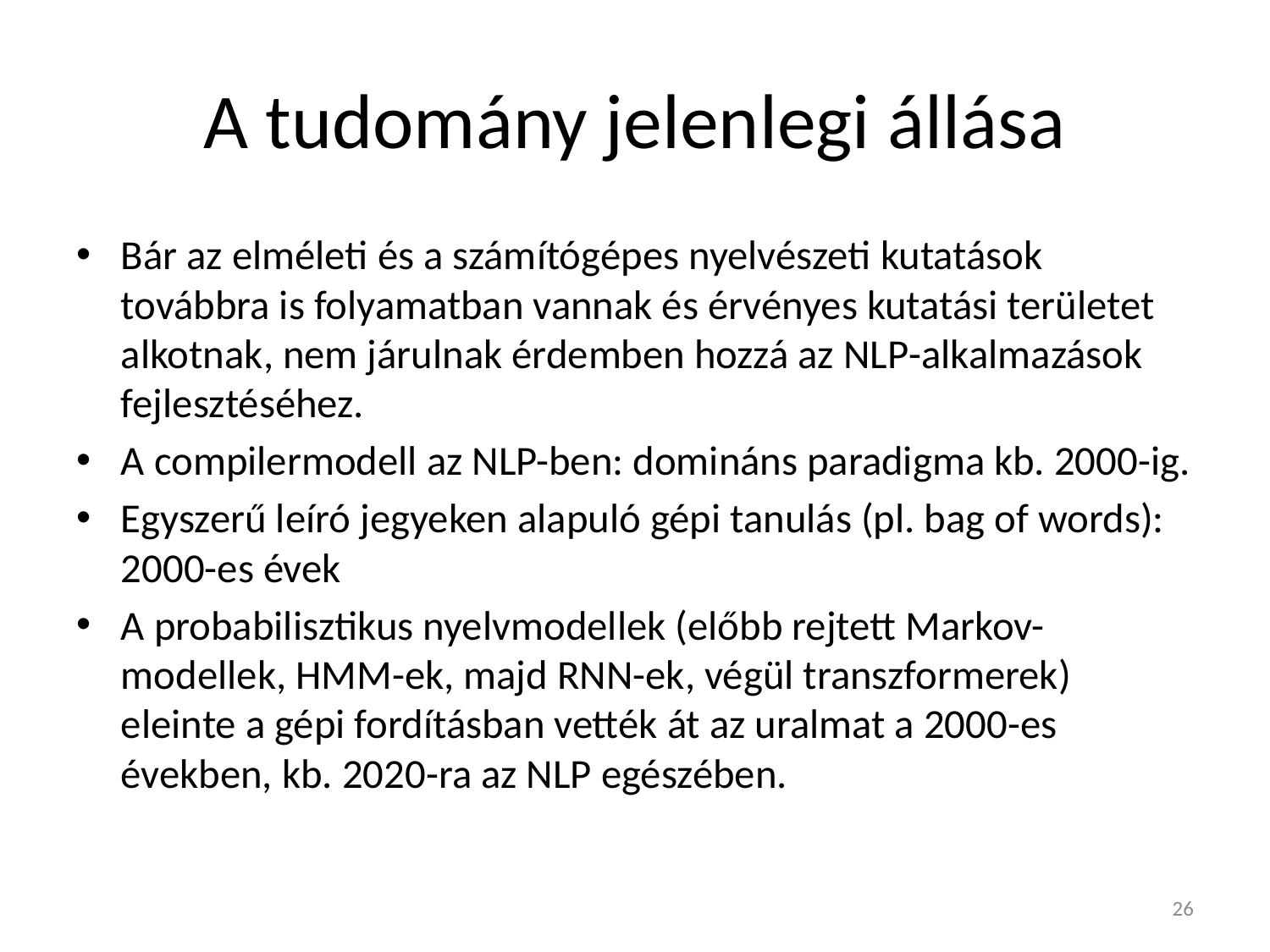

# A tudomány jelenlegi állása
Bár az elméleti és a számítógépes nyelvészeti kutatások továbbra is folyamatban vannak és érvényes kutatási területet alkotnak, nem járulnak érdemben hozzá az NLP-alkalmazások fejlesztéséhez.
A compilermodell az NLP-ben: domináns paradigma kb. 2000-ig.
Egyszerű leíró jegyeken alapuló gépi tanulás (pl. bag of words): 2000-es évek
A probabilisztikus nyelvmodellek (előbb rejtett Markov-modellek, HMM-ek, majd RNN-ek, végül transzformerek) eleinte a gépi fordításban vették át az uralmat a 2000-es években, kb. 2020-ra az NLP egészében.
26